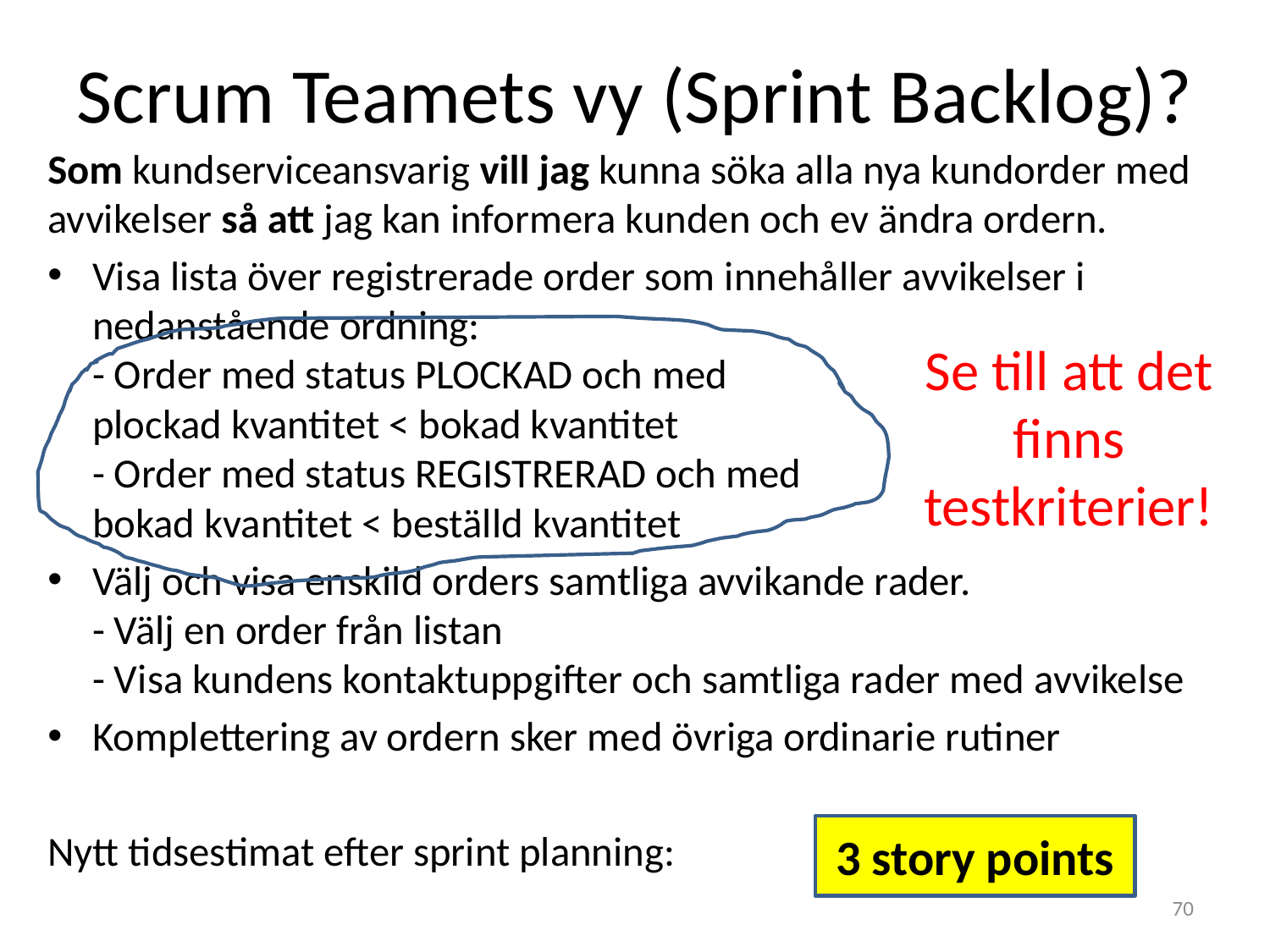

# Scrum Teamets vy (Sprint Backlog)?
Som kundserviceansvarig vill jag kunna söka alla nya kundorder med avvikelser så att jag kan informera kunden och ev ändra ordern.
Visa lista över registrerade order som innehåller avvikelser i nedanstående ordning:
- Order med status PLOCKAD och med
plockad kvantitet < bokad kvantitet
- Order med status REGISTRERAD och med
bokad kvantitet < beställd kvantitet
Välj och visa enskild orders samtliga avvikande rader.
- Välj en order från listan
- Visa kundens kontaktuppgifter och samtliga rader med avvikelse
Komplettering av ordern sker med övriga ordinarie rutiner

Nytt tidsestimat efter sprint planning:

Se till att det finns testkriterier!

3 story points
70